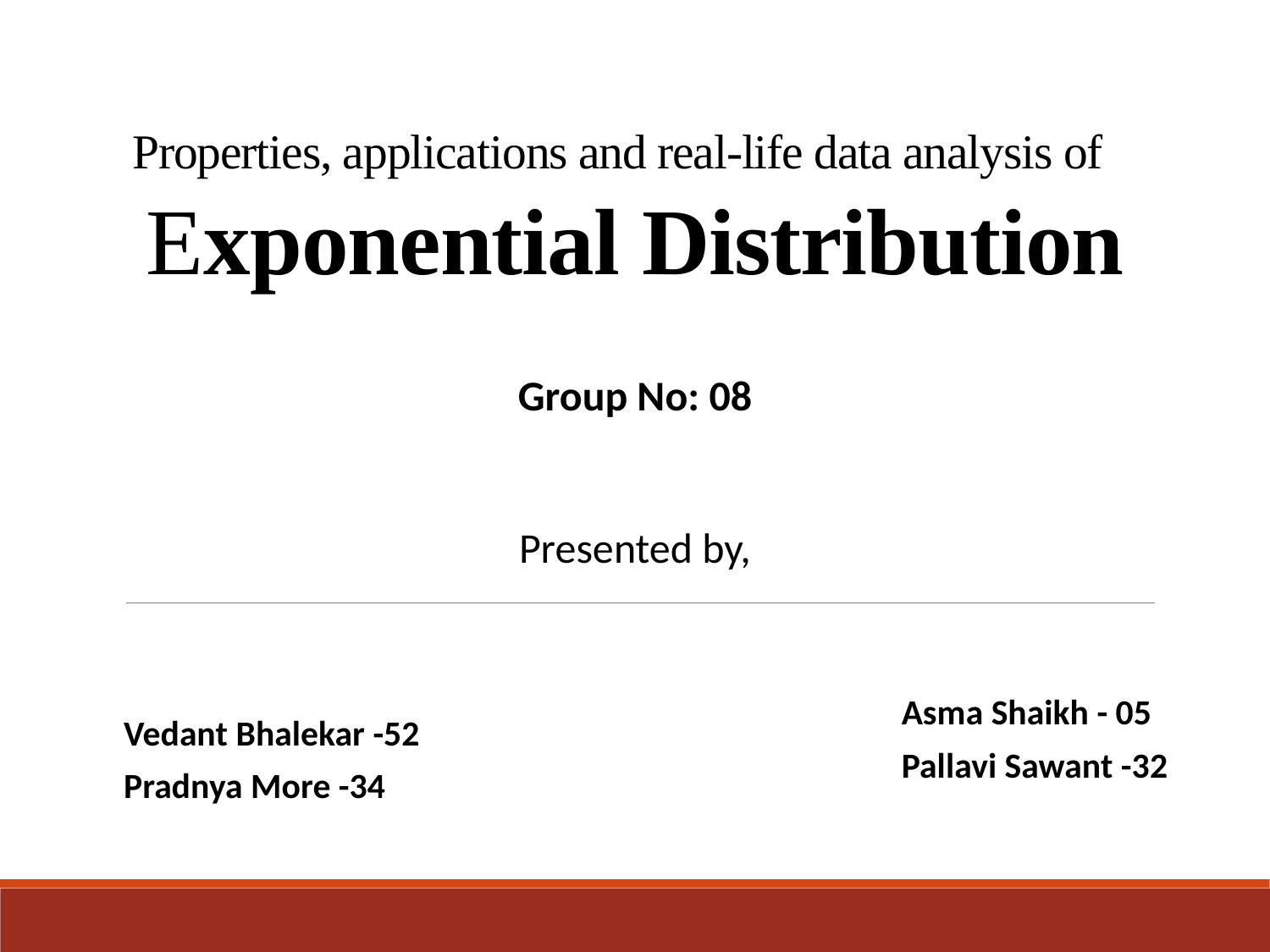

# Properties, applications and real-life data analysis of Exponential Distribution
Group No: 08
Presented by,

Asma Shaikh - 05
Pallavi Sawant -32

Vedant Bhalekar -52
Pradnya More -34